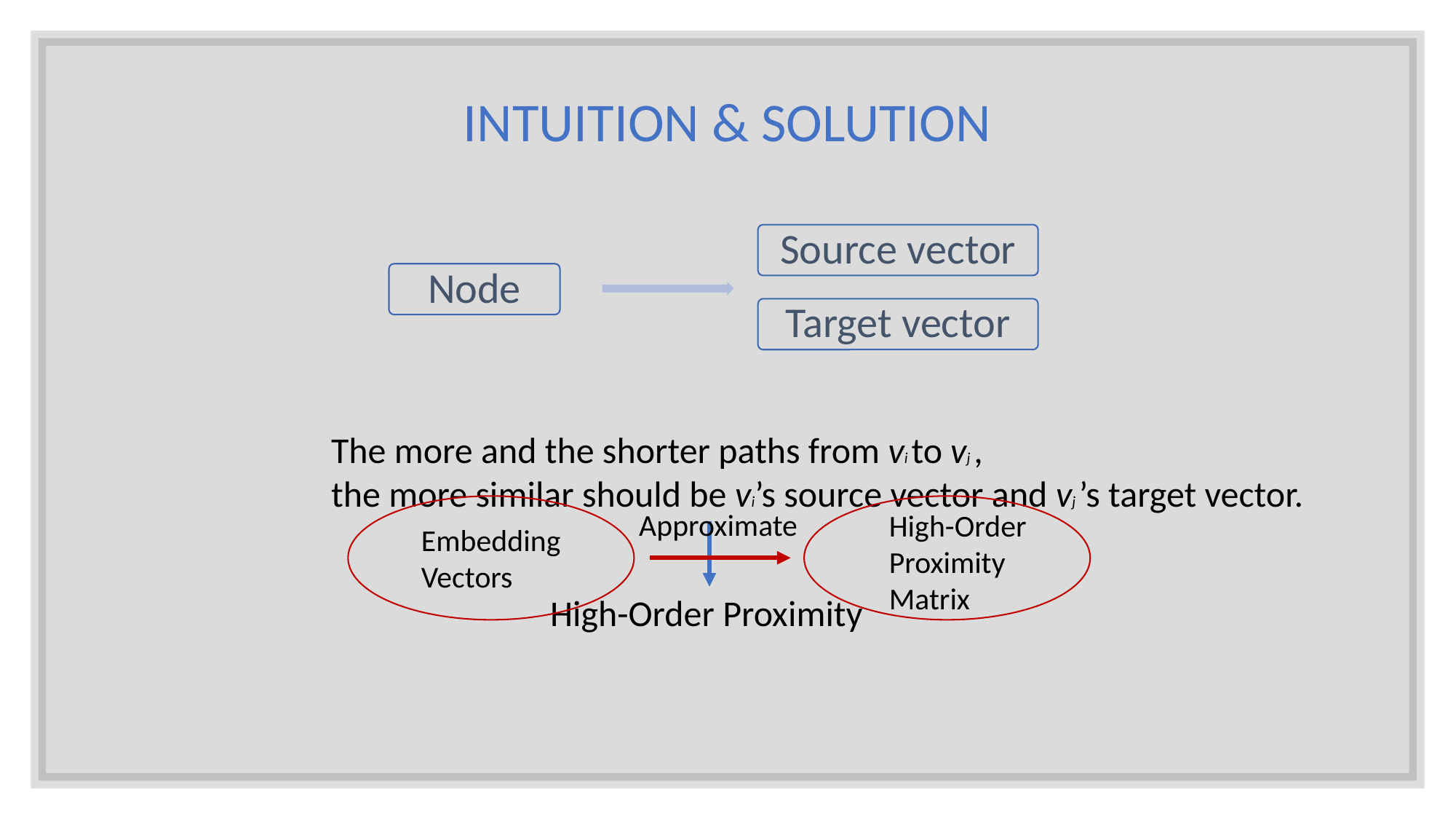

# INTUITION & SOLUTION

Source vector

Node

Target vector
The more and the shorter paths from vi to vj ,
the more similar should be vi’s source vector and vj ’s target vector.

High-Order Proximity
Matrix
Embedding Vectors
Approximate
High-Order Proximity